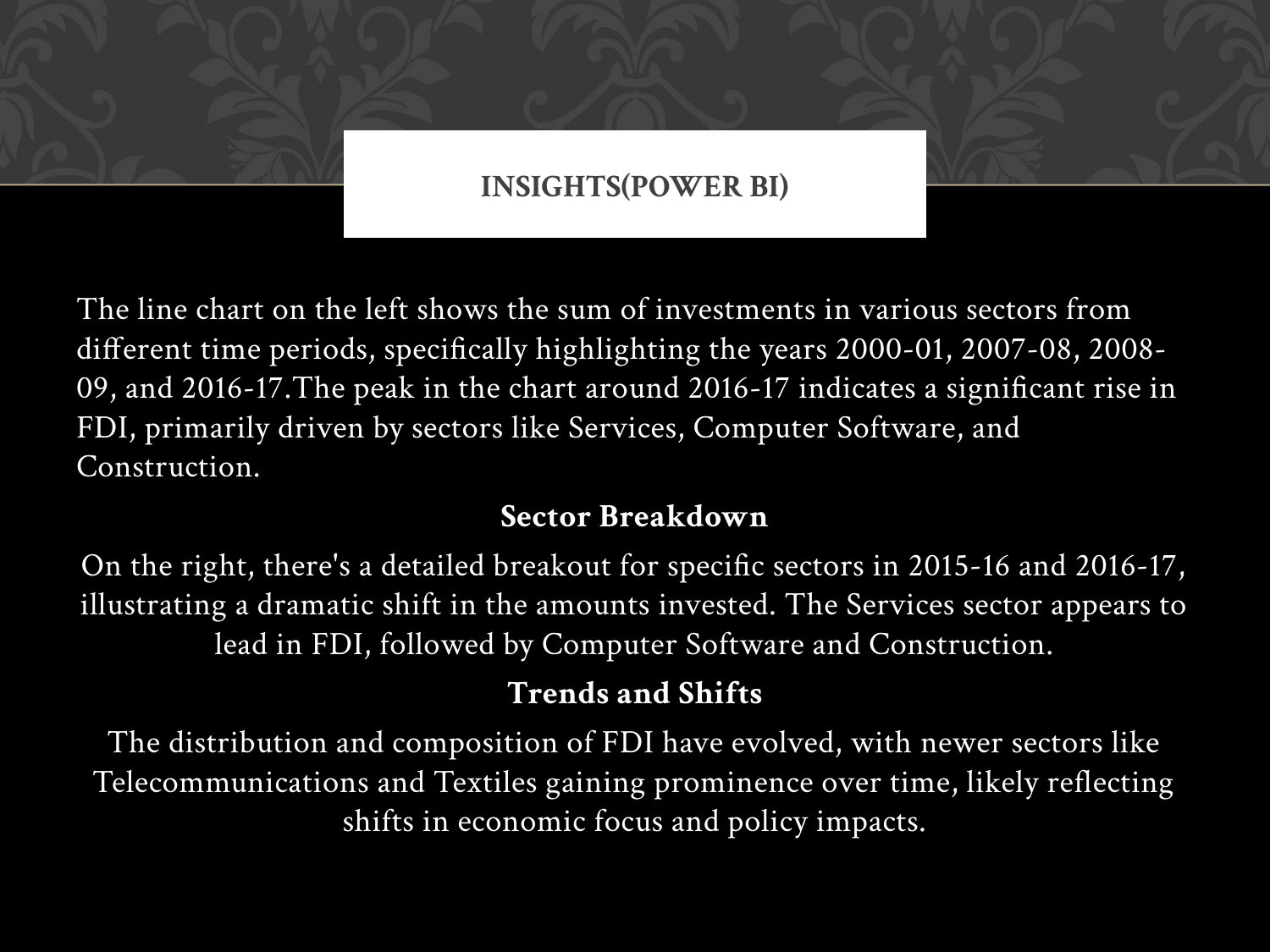

# InsightS(power bi)
The line chart on the left shows the sum of investments in various sectors from different time periods, specifically highlighting the years 2000-01, 2007-08, 2008-09, and 2016-17.The peak in the chart around 2016-17 indicates a significant rise in FDI, primarily driven by sectors like Services, Computer Software, and Construction.
Sector Breakdown
On the right, there's a detailed breakout for specific sectors in 2015-16 and 2016-17, illustrating a dramatic shift in the amounts invested. The Services sector appears to lead in FDI, followed by Computer Software and Construction.
Trends and Shifts
The distribution and composition of FDI have evolved, with newer sectors like Telecommunications and Textiles gaining prominence over time, likely reflecting shifts in economic focus and policy impacts.